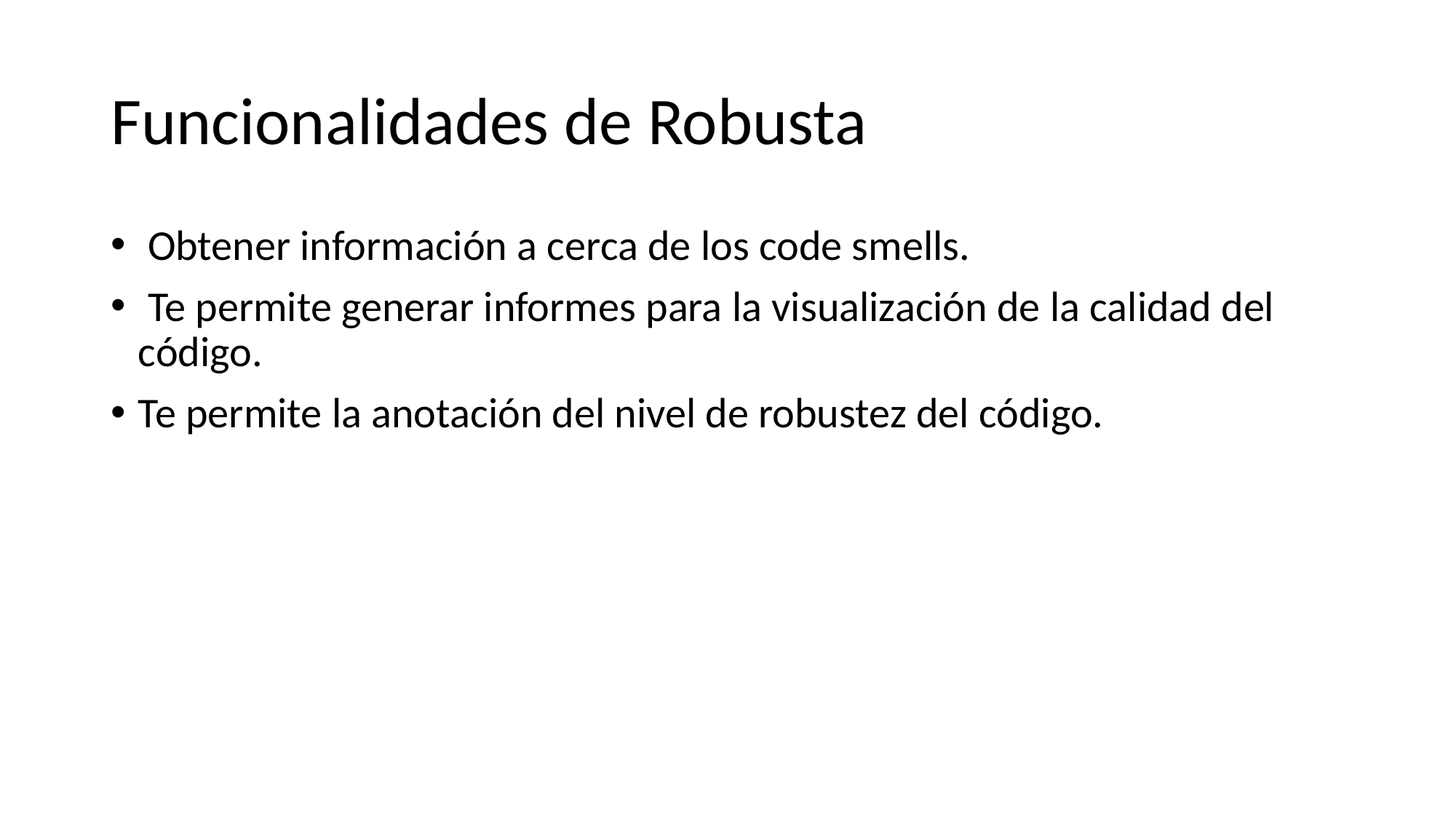

# Funcionalidades de Robusta
 Obtener información a cerca de los code smells.
 Te permite generar informes para la visualización de la calidad del código.
Te permite la anotación del nivel de robustez del código.